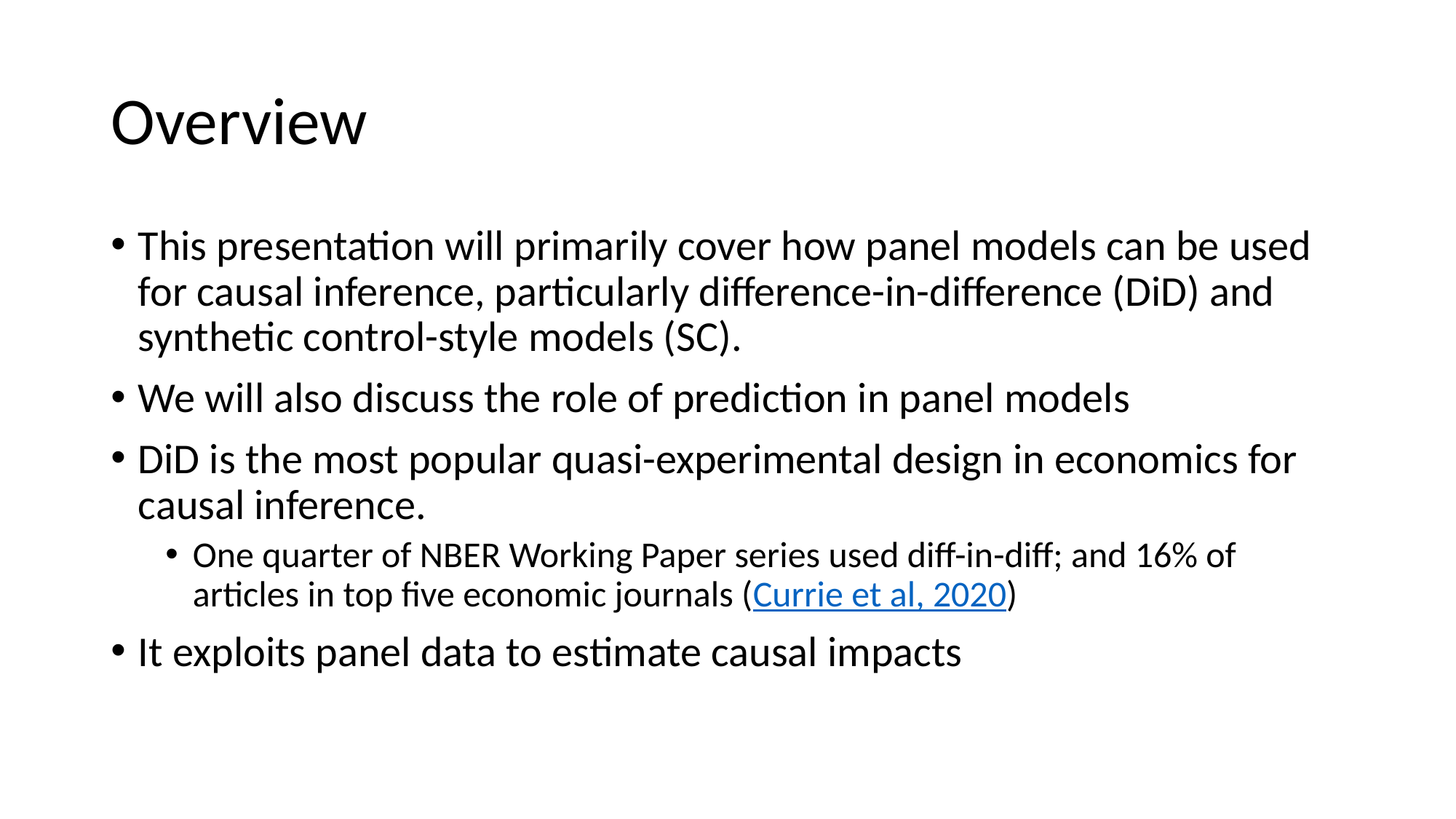

# Overview
This presentation will primarily cover how panel models can be used for causal inference, particularly difference-in-difference (DiD) and synthetic control-style models (SC).
We will also discuss the role of prediction in panel models
DiD is the most popular quasi-experimental design in economics for causal inference.
One quarter of NBER Working Paper series used diff-in-diff; and 16% of articles in top five economic journals (Currie et al, 2020)
It exploits panel data to estimate causal impacts